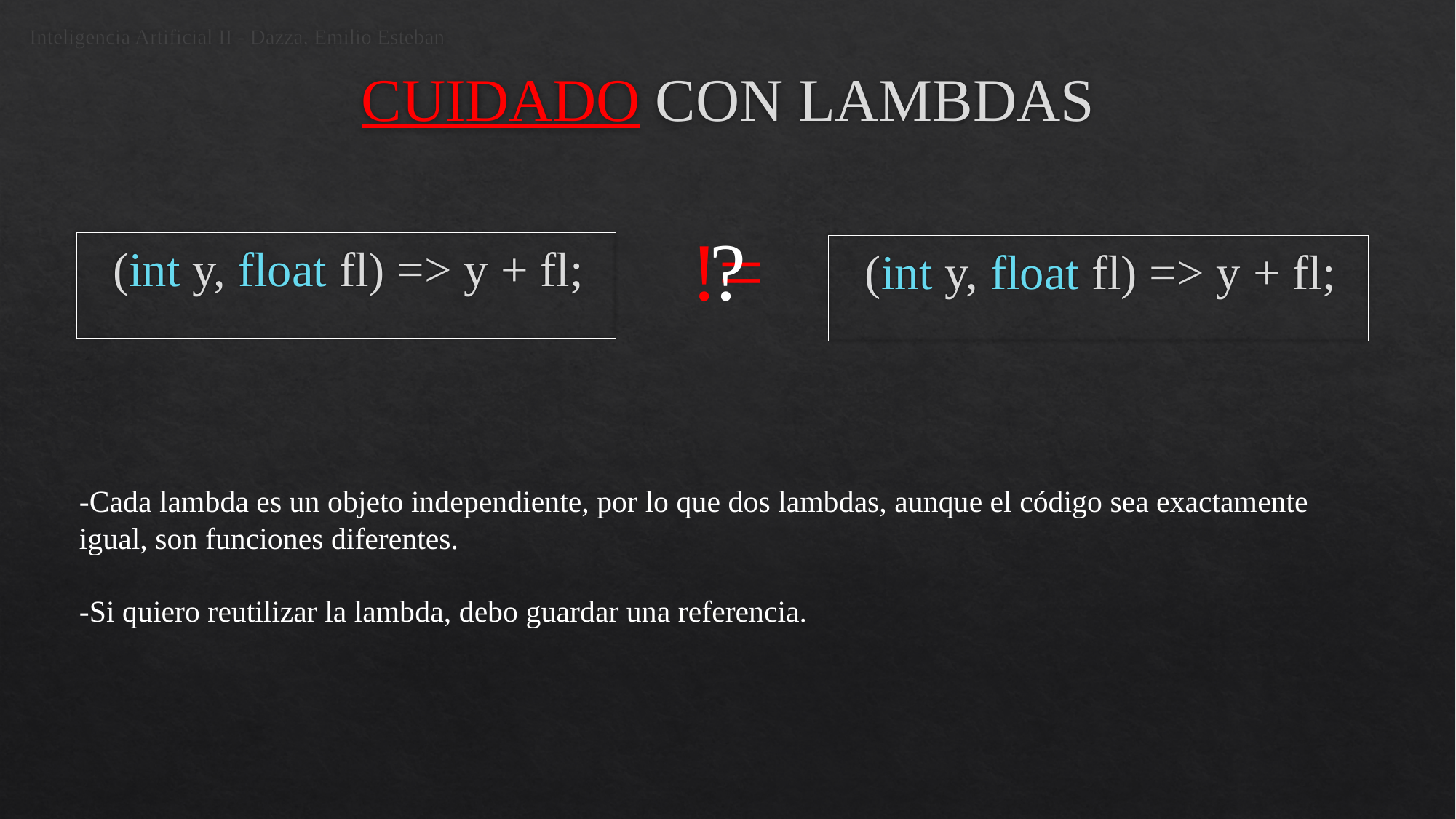

Inteligencia Artificial II - Dazza, Emilio Esteban
# CUIDADO CON LAMBDAS
!=
?
(int y, float fl) => y + fl;
(int y, float fl) => y + fl;
-Cada lambda es un objeto independiente, por lo que dos lambdas, aunque el código sea exactamente igual, son funciones diferentes.

-Si quiero reutilizar la lambda, debo guardar una referencia.